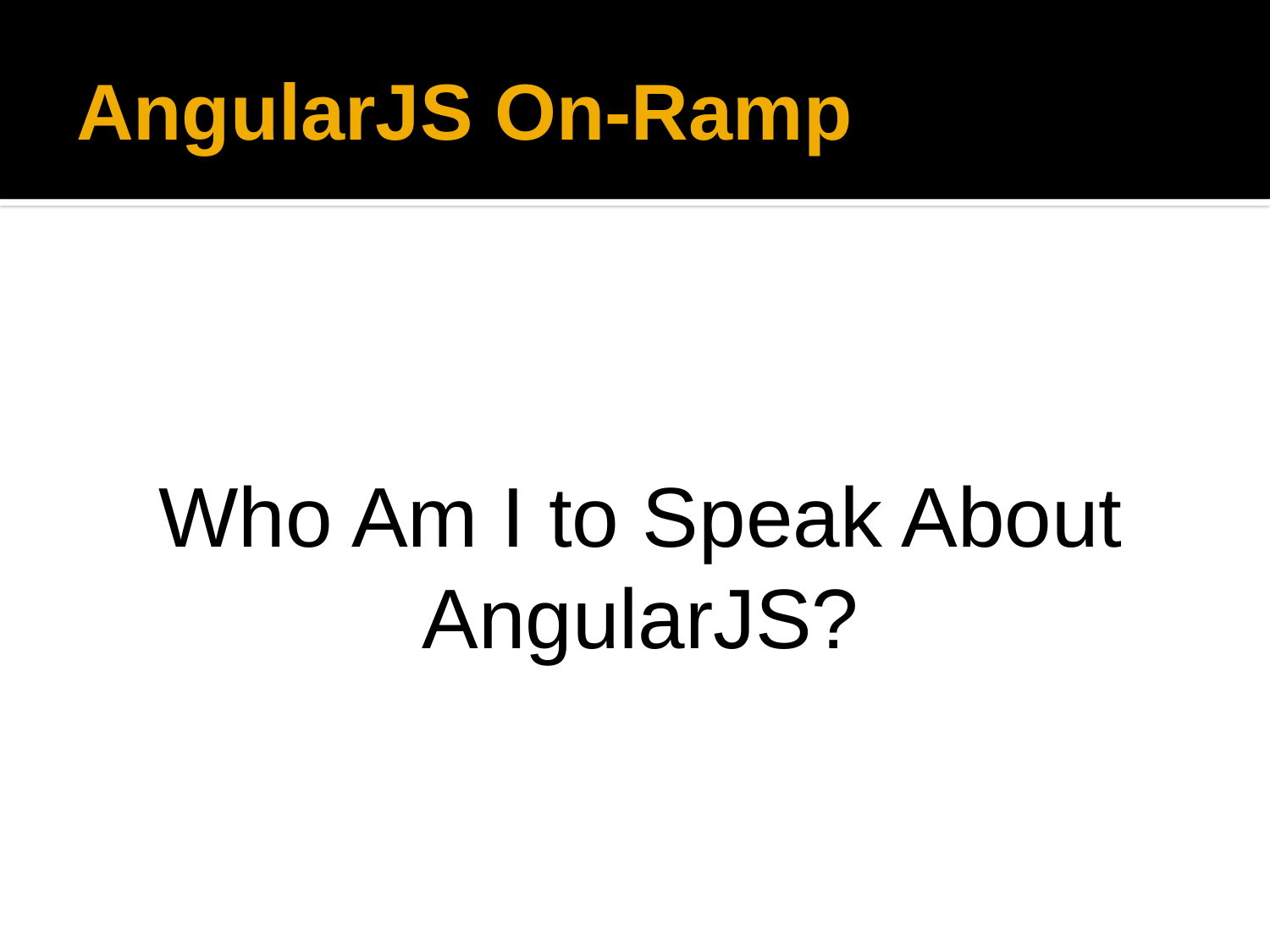

# AngularJS On-Ramp

Who Am I to Speak About AngularJS?